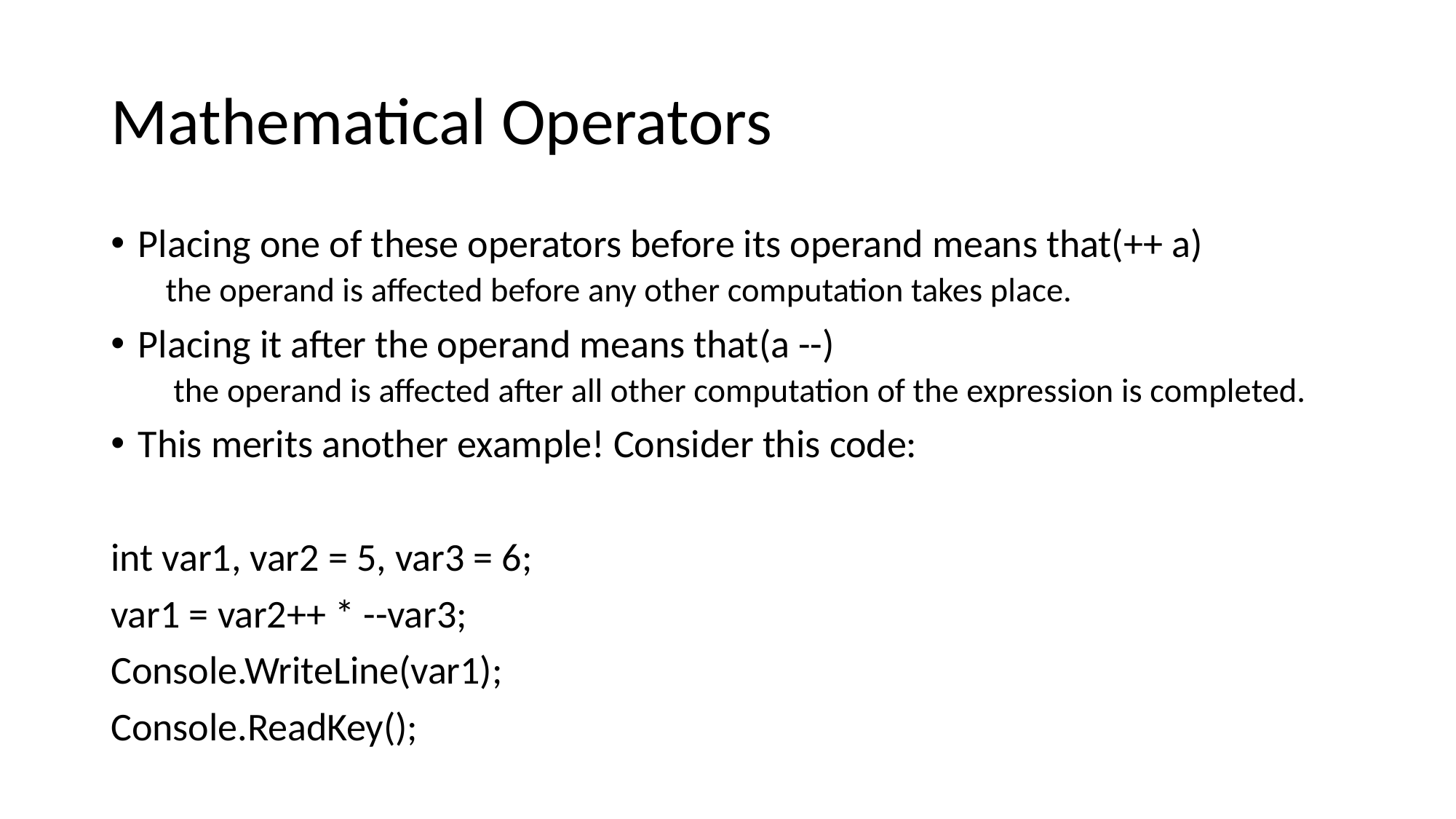

# Mathematical Operators
Placing one of these operators before its operand means that(++ a)
the operand is affected before any other computation takes place.
Placing it after the operand means that(a --)
 the operand is affected after all other computation of the expression is completed.
This merits another example! Consider this code:

int var1, var2 = 5, var3 = 6;
var1 = var2++ * --var3;
Console.WriteLine(var1);
Console.ReadKey();